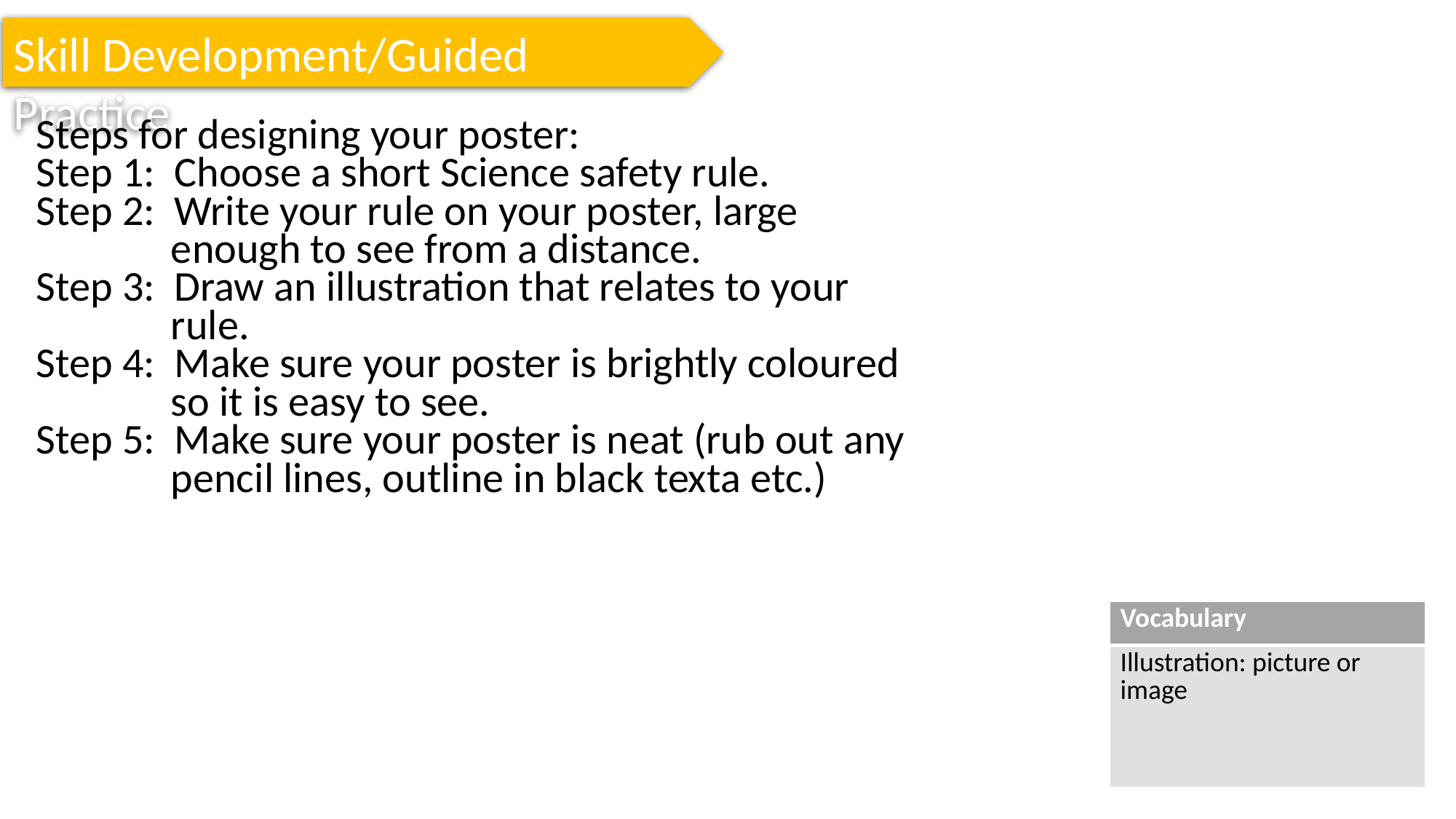

Skill Development/Guided Practice
Steps for designing your poster:
Step 1:  Choose a short Science safety rule.
Step 2:  Write your rule on your poster, large
              enough to see from a distance.
Step 3:  Draw an illustration that relates to your
              rule.
Step 4:  Make sure your poster is brightly coloured
              so it is easy to see.
Step 5:  Make sure your poster is neat (rub out any
              pencil lines, outline in black texta etc.)

| Vocabulary |
| --- |
| Illustration: picture or image |